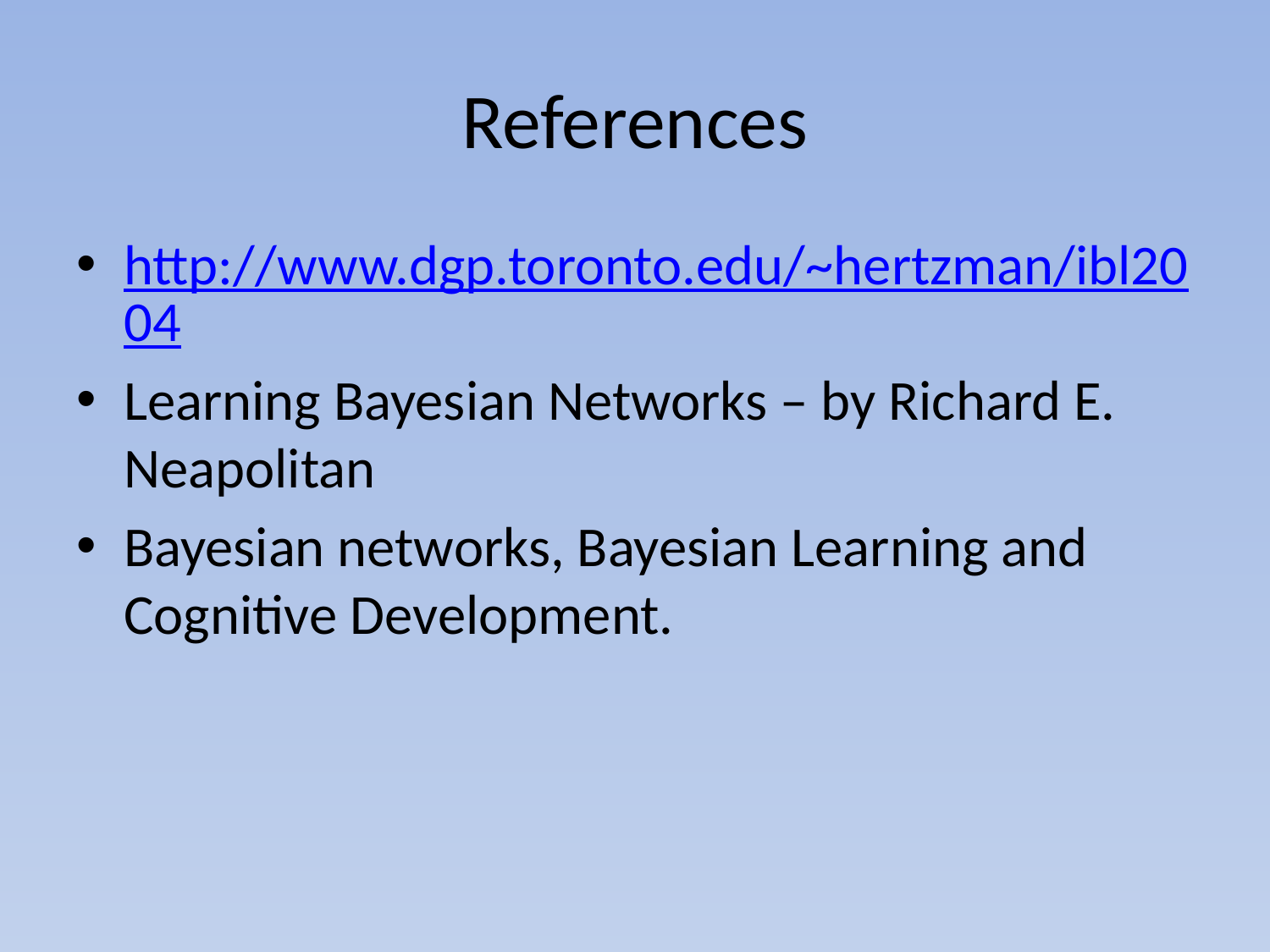

# References
http://www.dgp.toronto.edu/~hertzman/ibl2004
Learning Bayesian Networks – by Richard E. Neapolitan
Bayesian networks, Bayesian Learning and Cognitive Development.